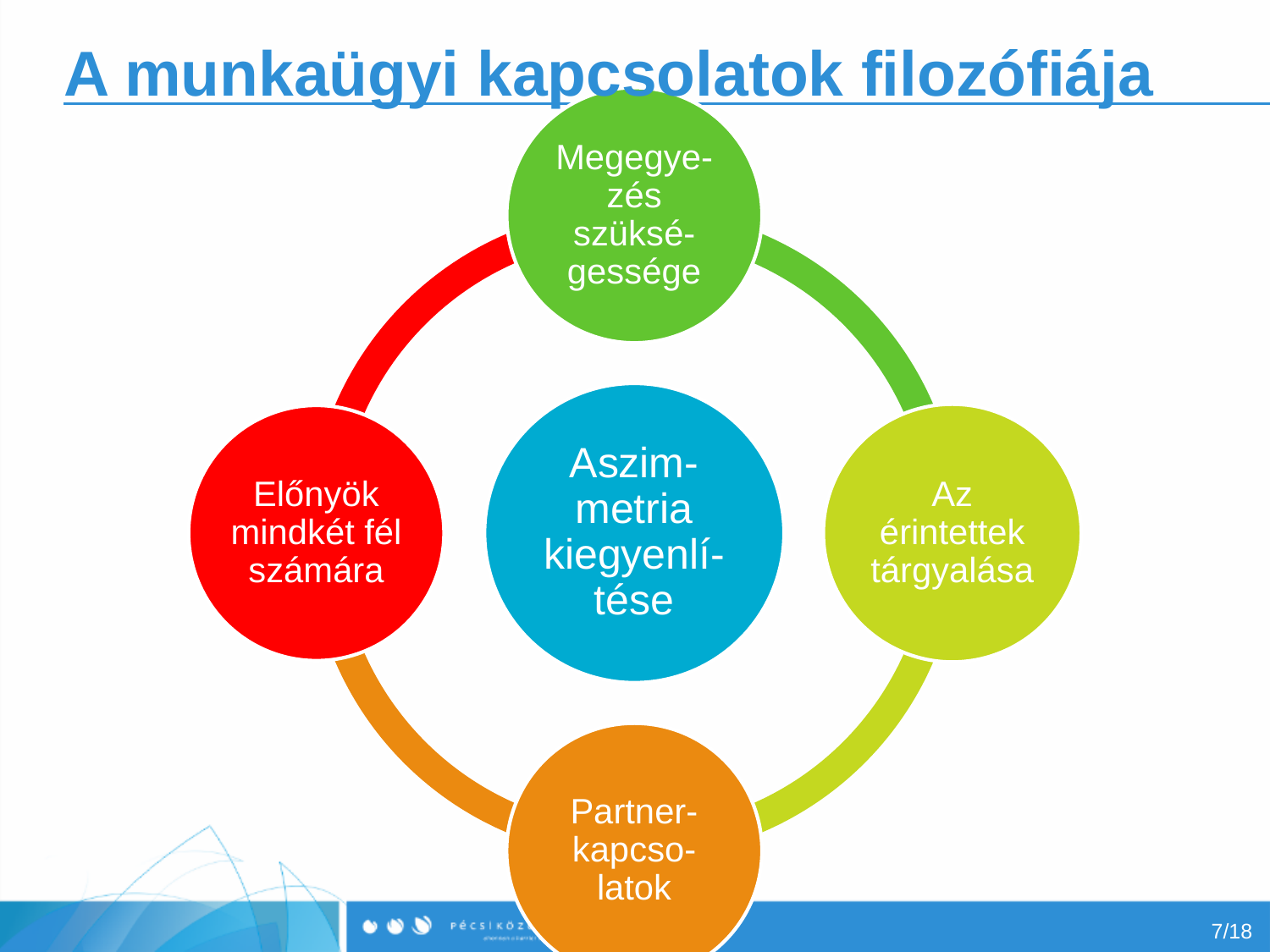

# A munkaügyi kapcsolatok filozófiája
Aszim-metria kiegyenlí-tése
Megegye-zés szüksé-gessége
Az érintettek tárgyalása
Partner-kapcso-latok
Előnyök mindkét fél számára
7/18